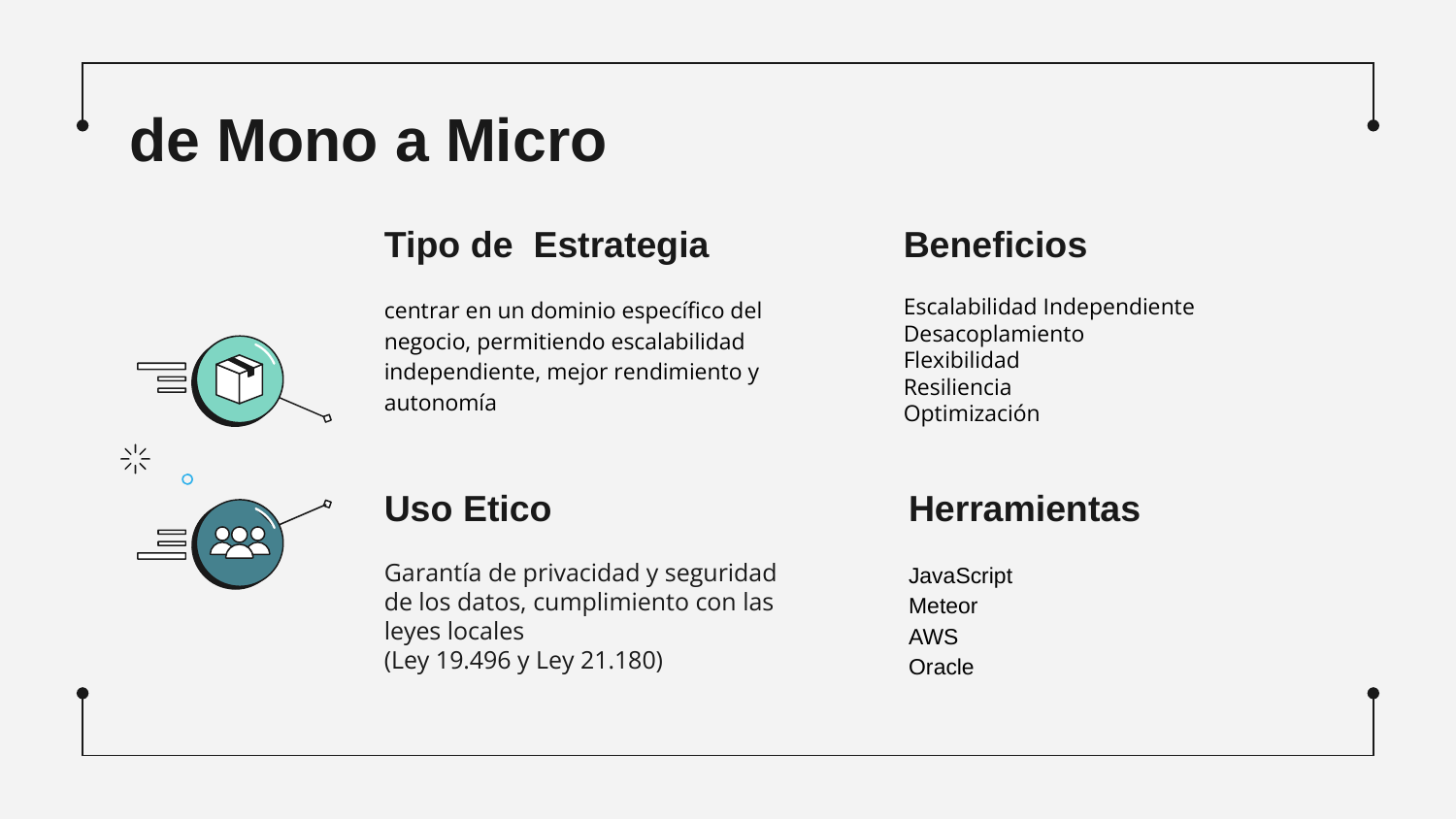

# de Mono a Micro
Tipo de  Estrategia
Beneficios
centrar en un dominio específico del negocio, permitiendo escalabilidad independiente, mejor rendimiento y autonomía
Escalabilidad Independiente
Desacoplamiento
Flexibilidad
Resiliencia
Optimización

Uso Etico
Herramientas
Garantía de privacidad y seguridad de los datos, cumplimiento con las leyes locales
(Ley 19.496 y Ley 21.180)
JavaScript
Meteor
AWS
Oracle